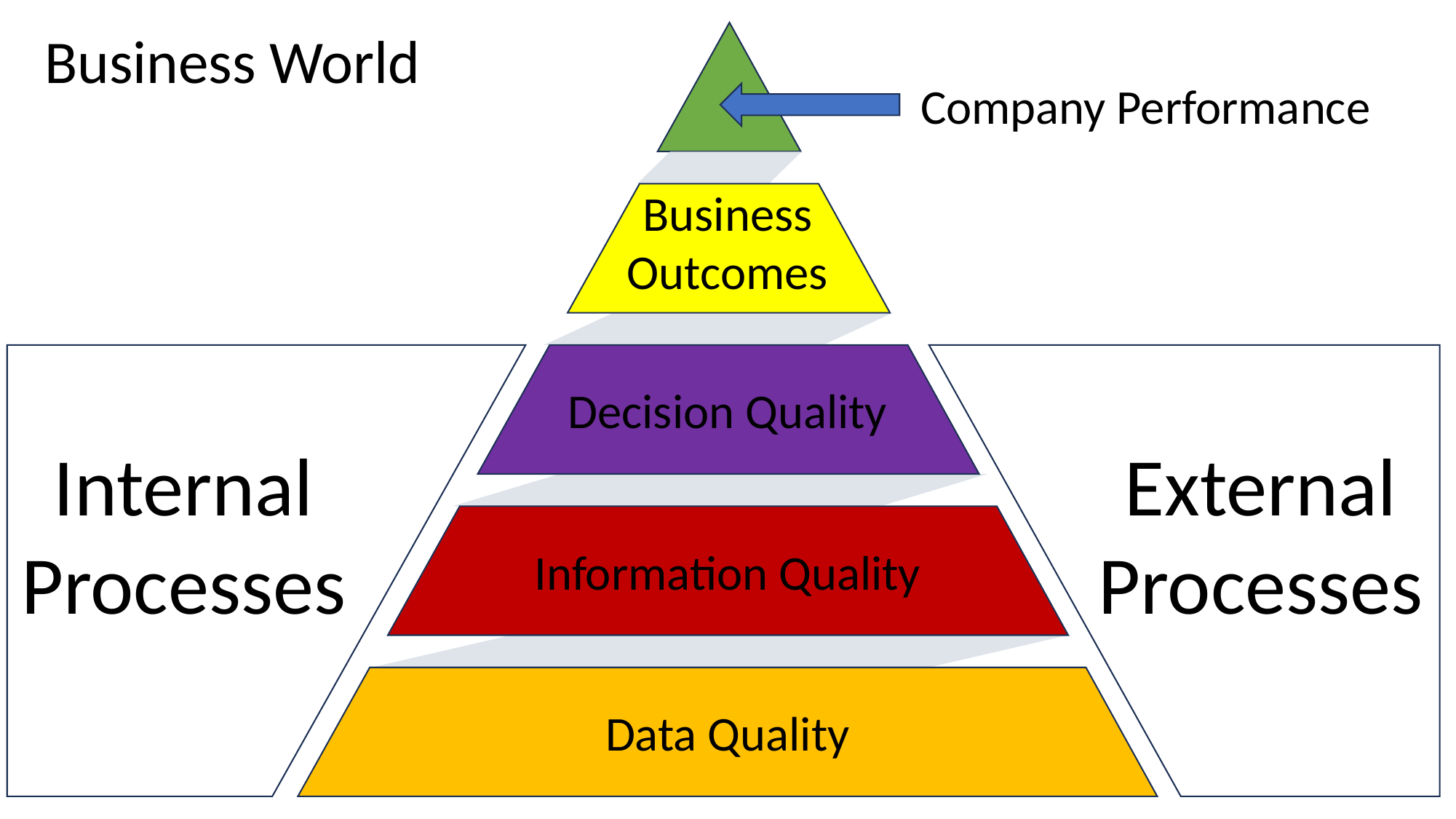

Business World

Company Performance

Business
Outcomes

Internal Processes

Decision Quality

External Processes

Information Quality

Data Quality